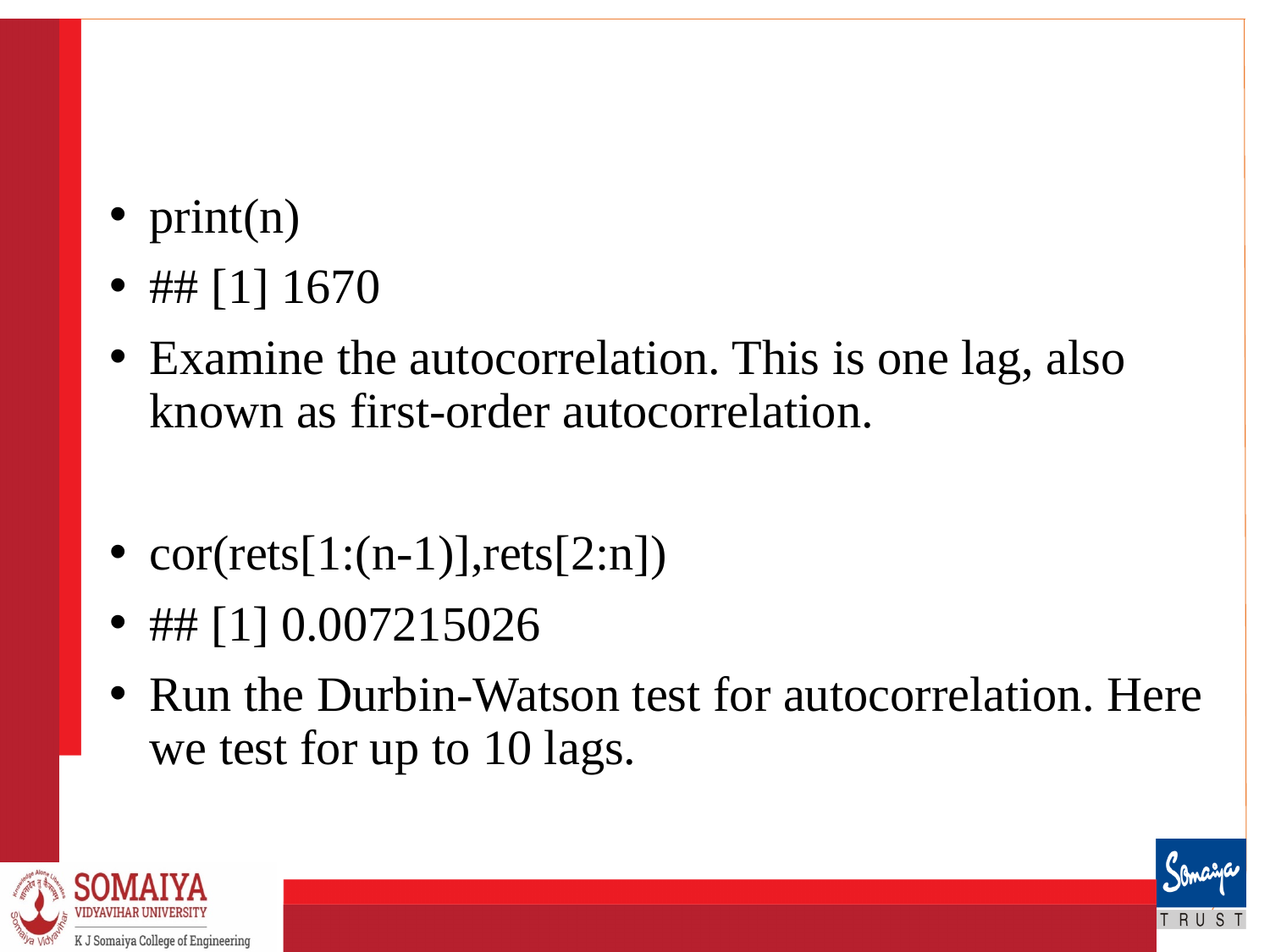

print(n)
## [1] 1670
Examine the autocorrelation. This is one lag, also known as first-order autocorrelation.

cor(rets[1:(n-1)],rets[2:n])
## [1] 0.007215026
Run the Durbin-Watson test for autocorrelation. Here we test for up to 10 lags.